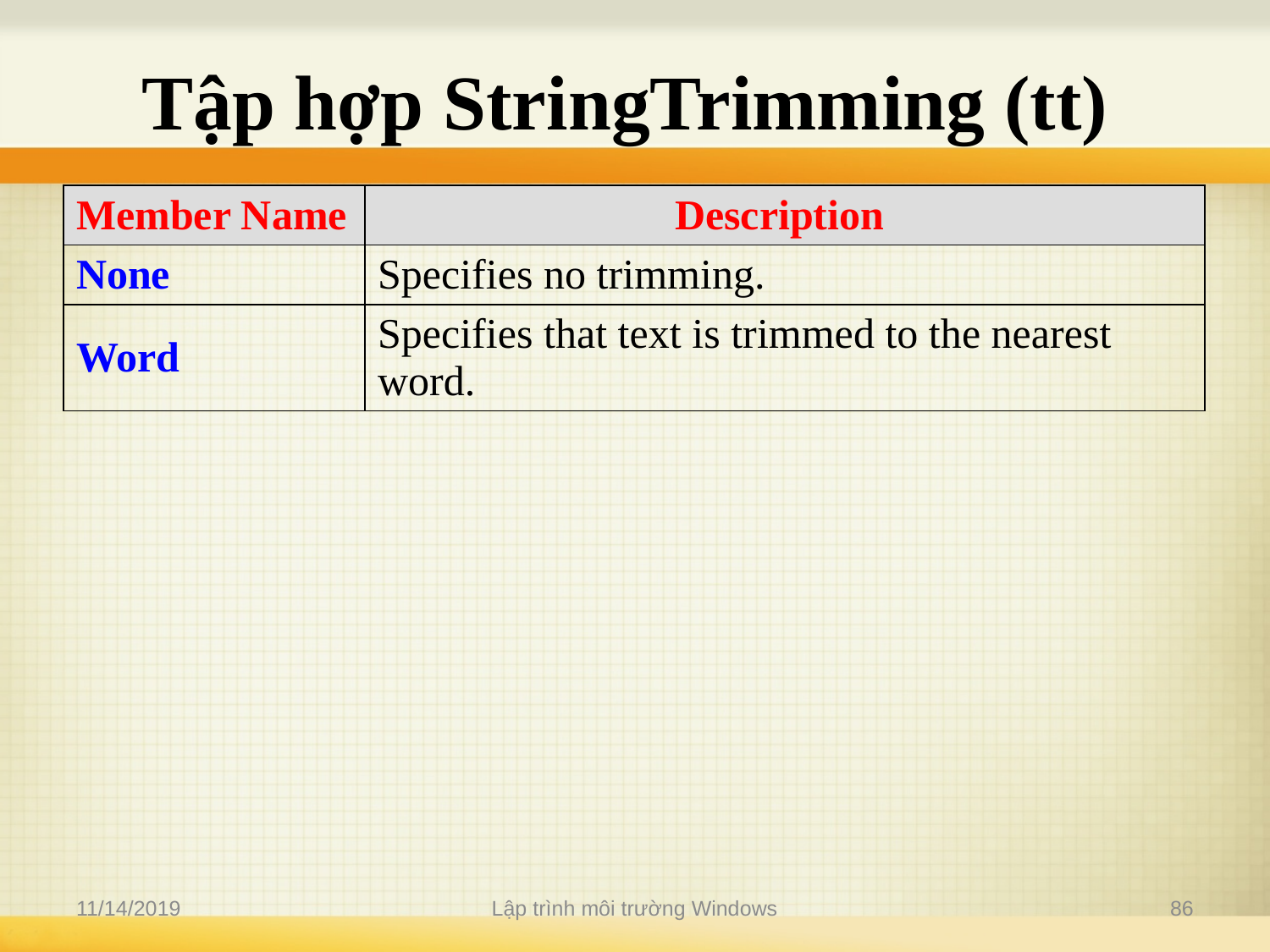

# Tập hợp StringTrimming (tt)
| Member Name | Description |
| --- | --- |
| None | Specifies no trimming. |
| Word | Specifies that text is trimmed to the nearest word. |

11/14/2019
Lập trình môi trường Windows
86